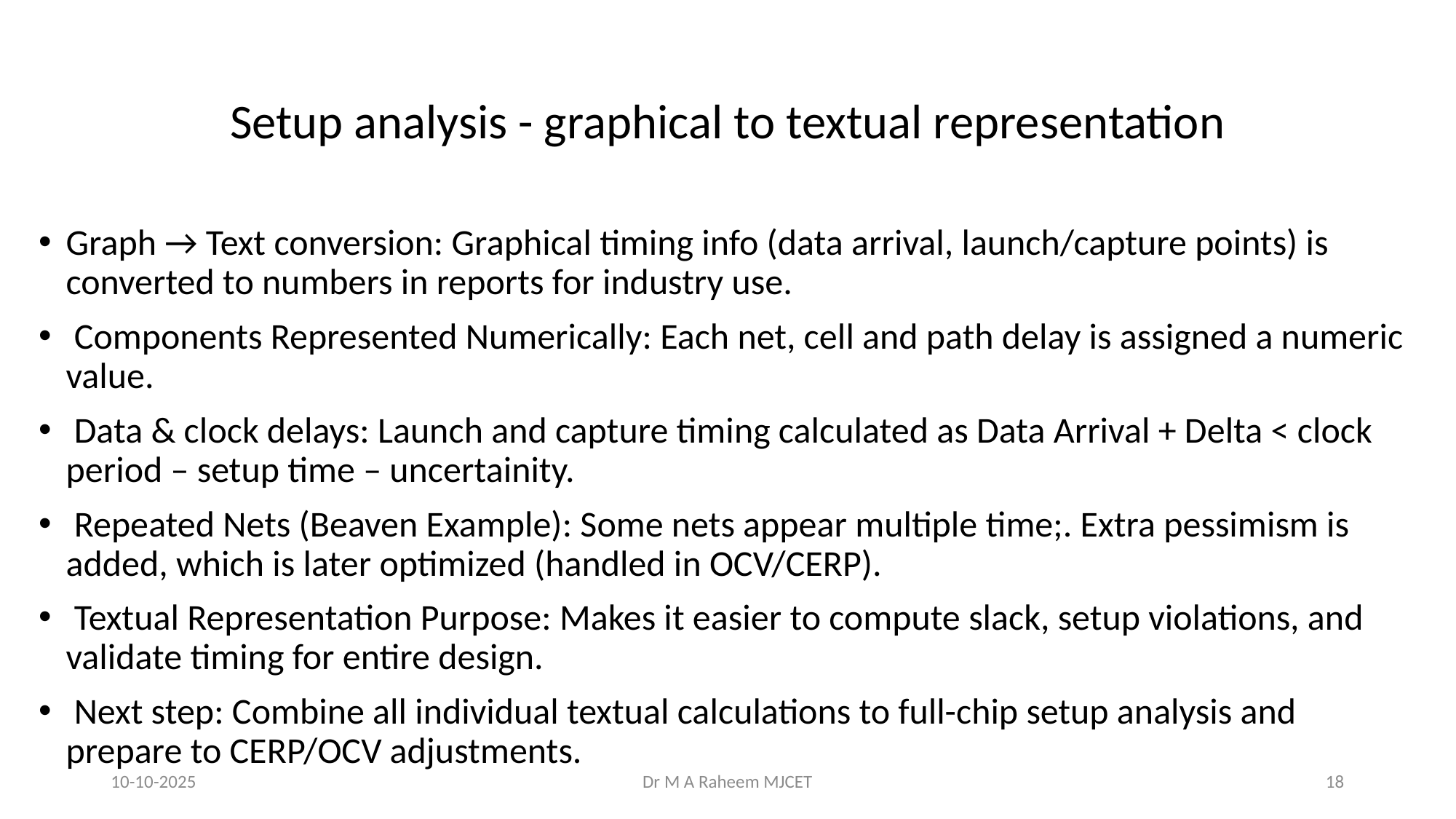

# Setup analysis - graphical to textual representation
Graph → Text conversion: Graphical timing info (data arrival, launch/capture points) is converted to numbers in reports for industry use.
 Components Represented Numerically: Each net, cell and path delay is assigned a numeric value.
 Data & clock delays: Launch and capture timing calculated as Data Arrival + Delta < clock period – setup time – uncertainity.
 Repeated Nets (Beaven Example): Some nets appear multiple time;. Extra pessimism is added, which is later optimized (handled in OCV/CERP).
 Textual Representation Purpose: Makes it easier to compute slack, setup violations, and validate timing for entire design.
 Next step: Combine all individual textual calculations to full-chip setup analysis and prepare to CERP/OCV adjustments.

10-10-2025
Dr M A Raheem MJCET
18